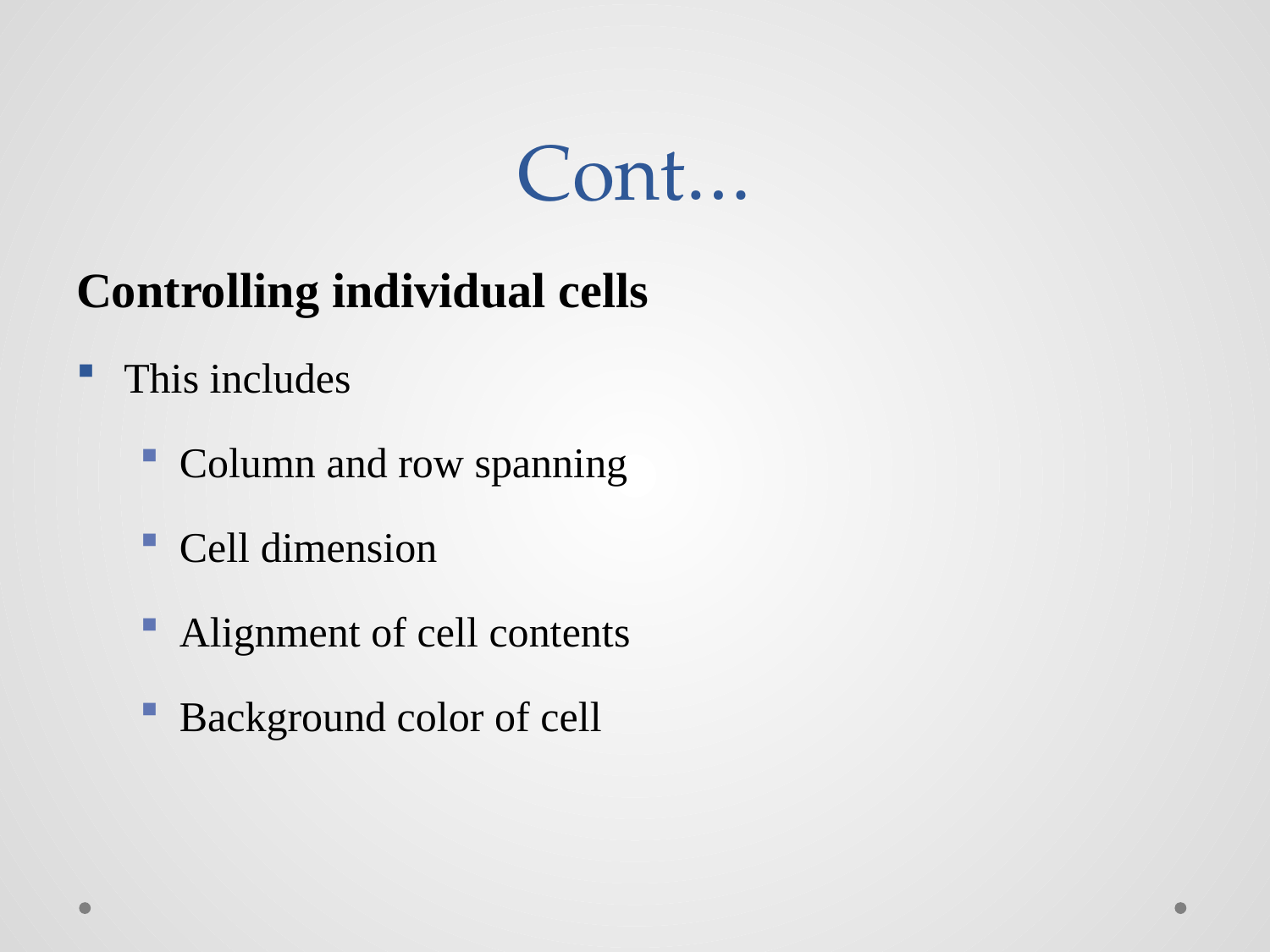

# Cont…
Controlling individual cells
This includes
Column and row spanning
Cell dimension
Alignment of cell contents
Background color of cell